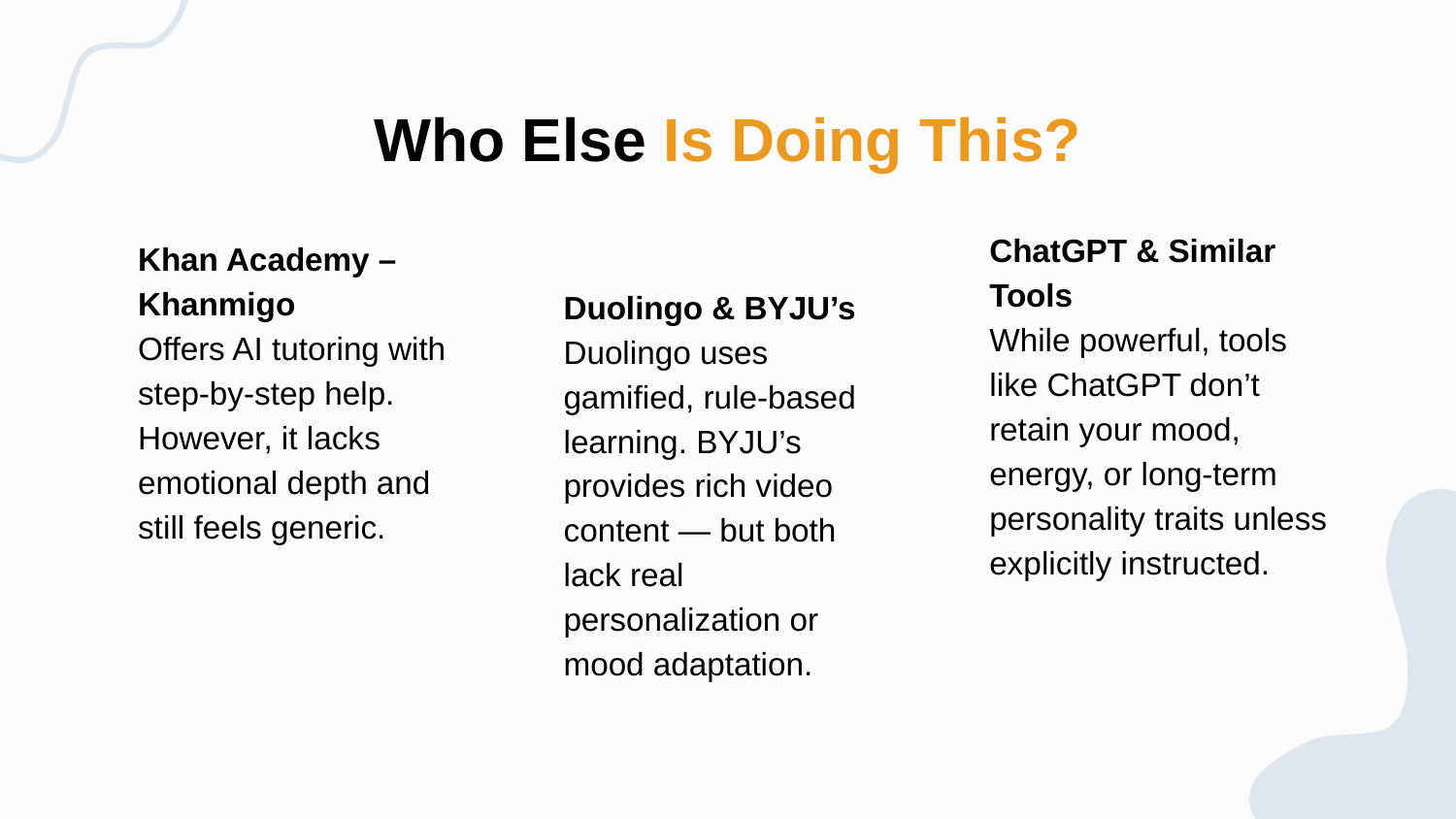

# Who Else Is Doing This?
ChatGPT & Similar Tools
While powerful, tools like ChatGPT don’t retain your mood, energy, or long-term personality traits unless explicitly instructed.
Khan Academy – Khanmigo
Offers AI tutoring with step-by-step help. However, it lacks emotional depth and still feels generic.
Duolingo & BYJU’s
Duolingo uses gamified, rule-based learning. BYJU’s provides rich video content — but both lack real personalization or mood adaptation.